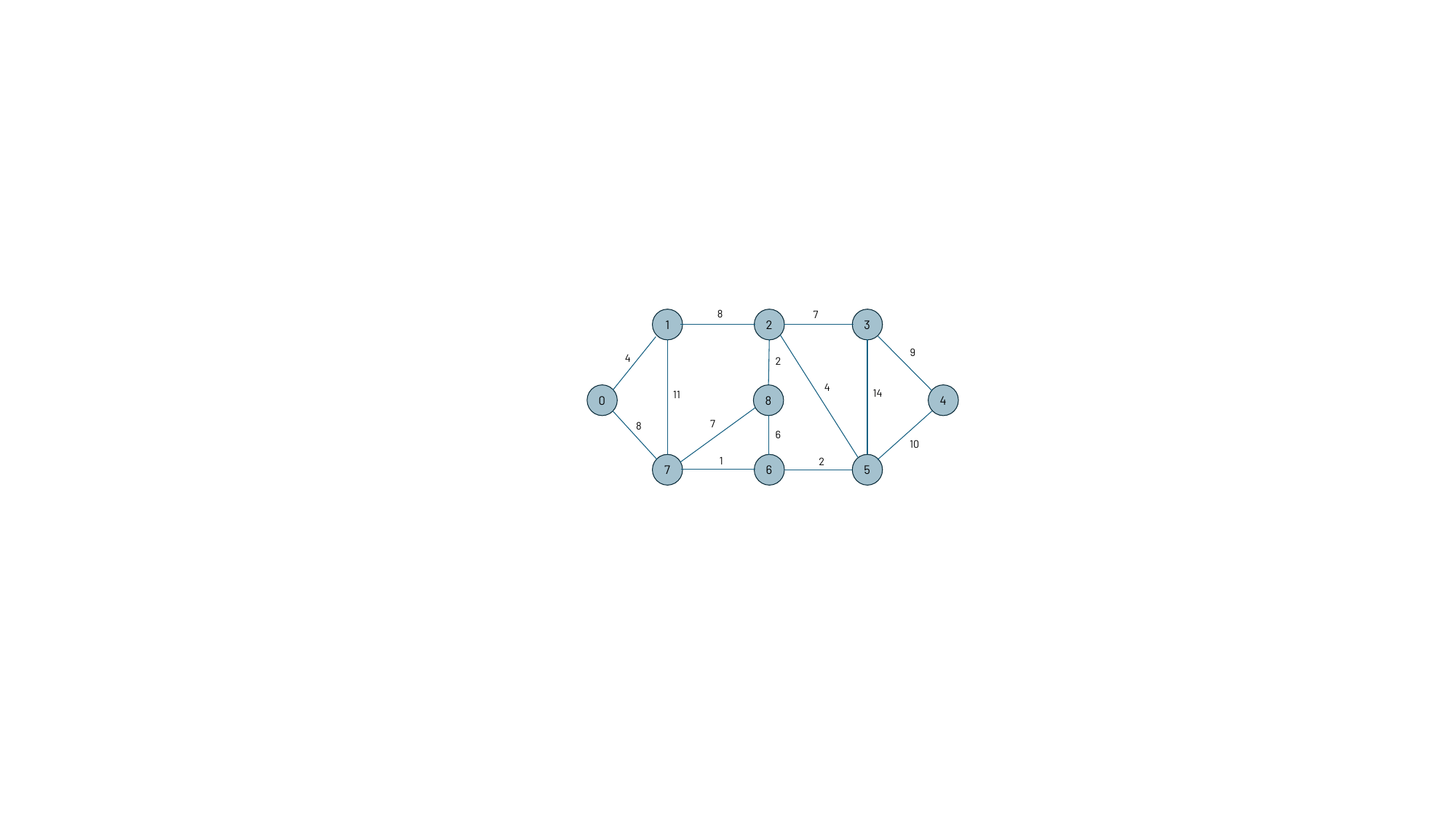

8
7

1
2
3
9
4
2
4
14
11

0
8
4
7
8
6
10
1
2

7
6
5